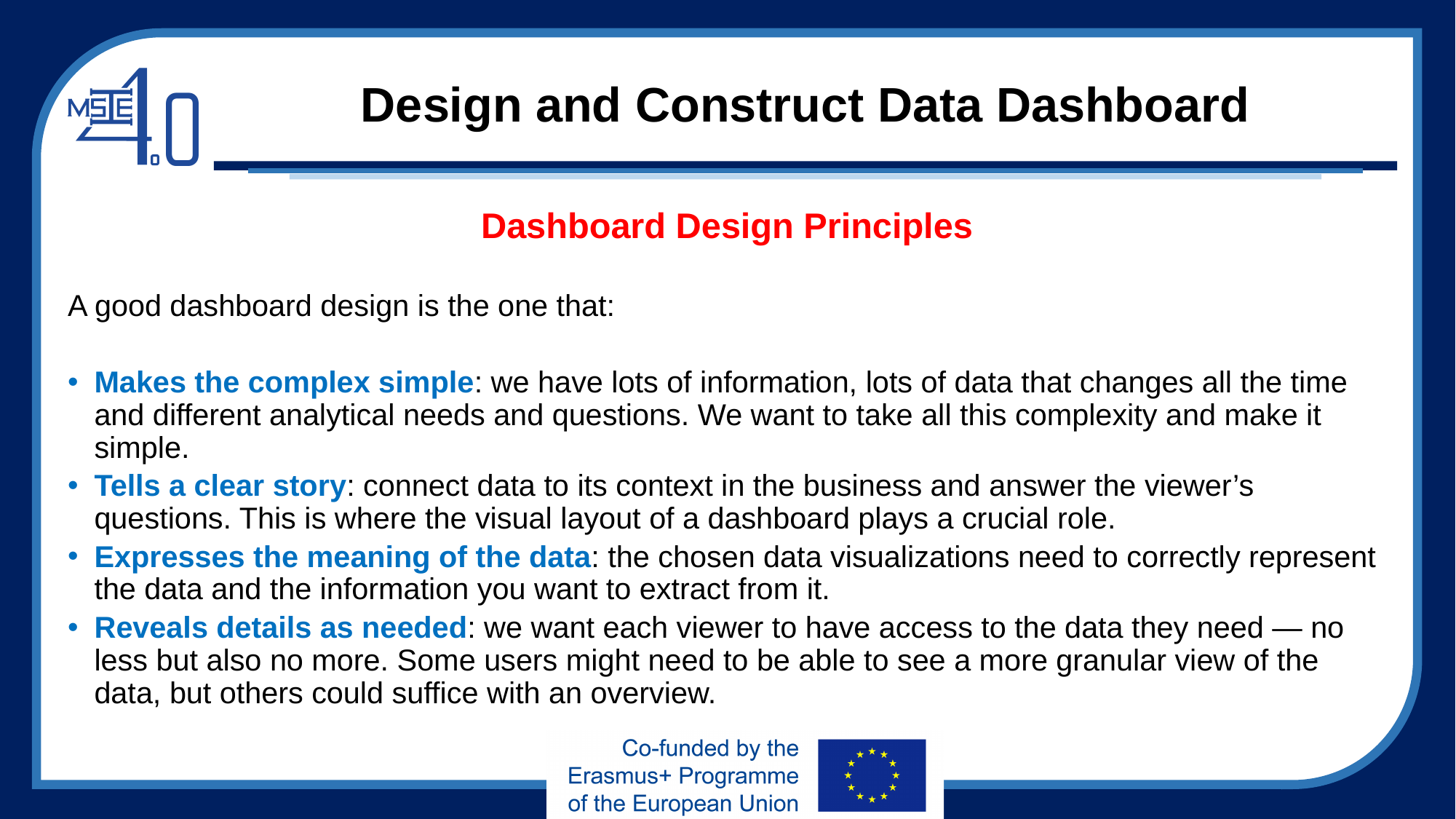

# Design and Construct Data Dashboard
Dashboard Design Principles

A good dashboard design is the one that:

Makes the complex simple: we have lots of information, lots of data that changes all the time and different analytical needs and questions. We want to take all this complexity and make it simple.
Tells a clear story: connect data to its context in the business and answer the viewer’s questions. This is where the visual layout of a dashboard plays a crucial role.
Expresses the meaning of the data: the chosen data visualizations need to correctly represent the data and the information you want to extract from it.
Reveals details as needed: we want each viewer to have access to the data they need — no less but also no more. Some users might need to be able to see a more granular view of the data, but others could suffice with an overview.